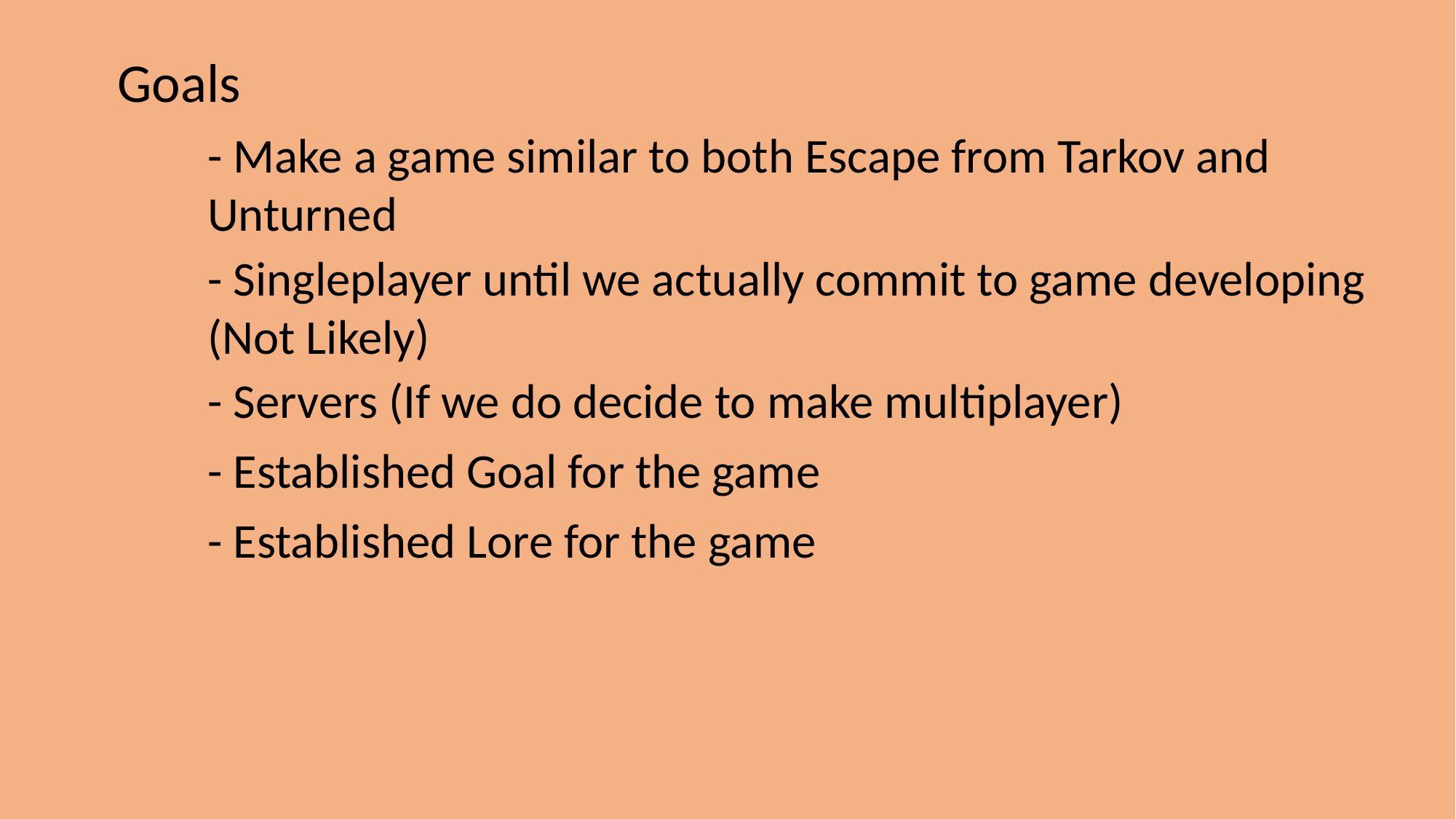

Goals
- Make a game similar to both Escape from Tarkov and Unturned
- Singleplayer until we actually commit to game developing (Not Likely)
- Servers (If we do decide to make multiplayer)
- Established Goal for the game
- Established Lore for the game